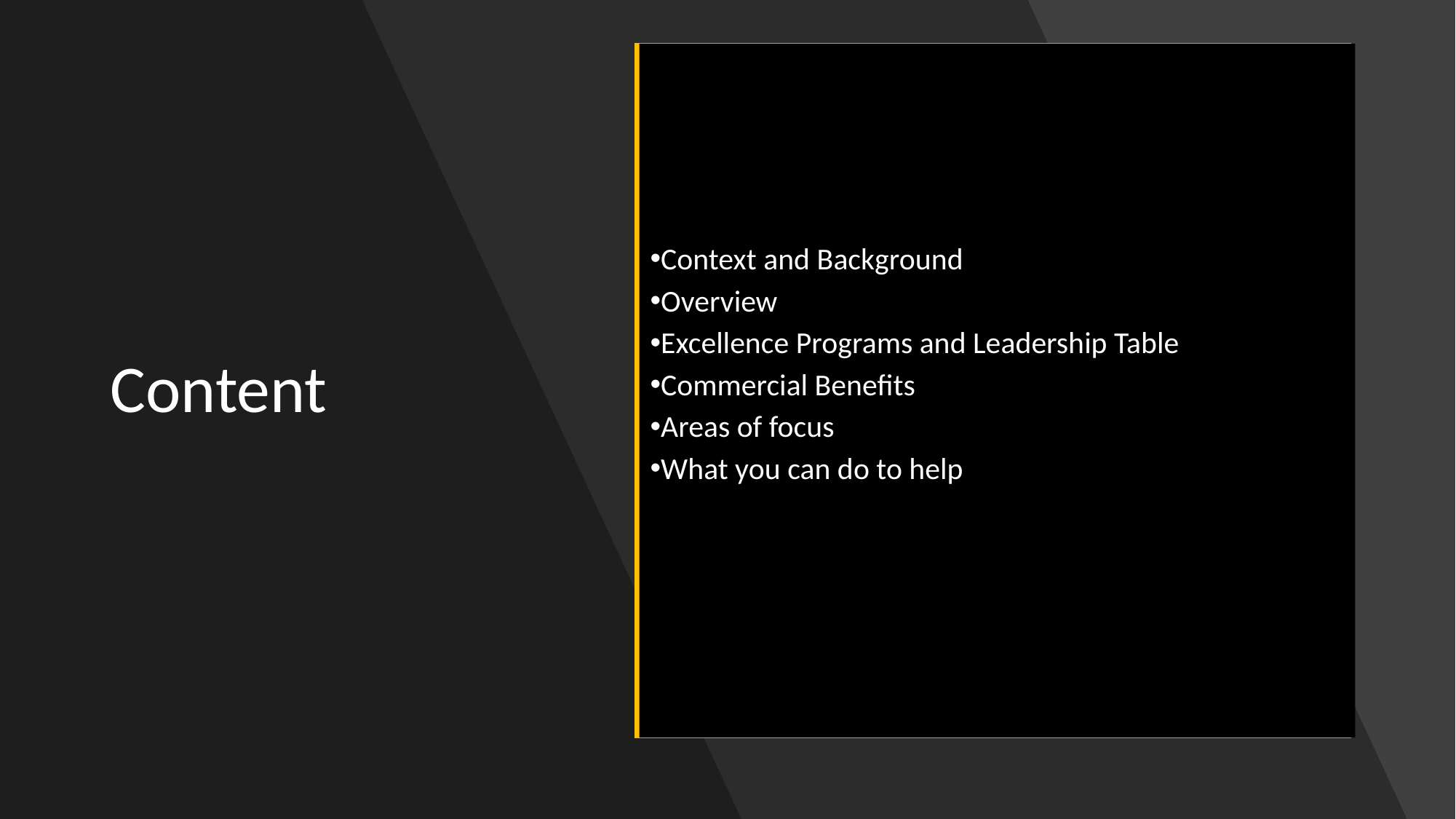

# Content
Context and Background
Overview
Excellence Programs and Leadership Table
Commercial Benefits
Areas of focus
What you can do to help